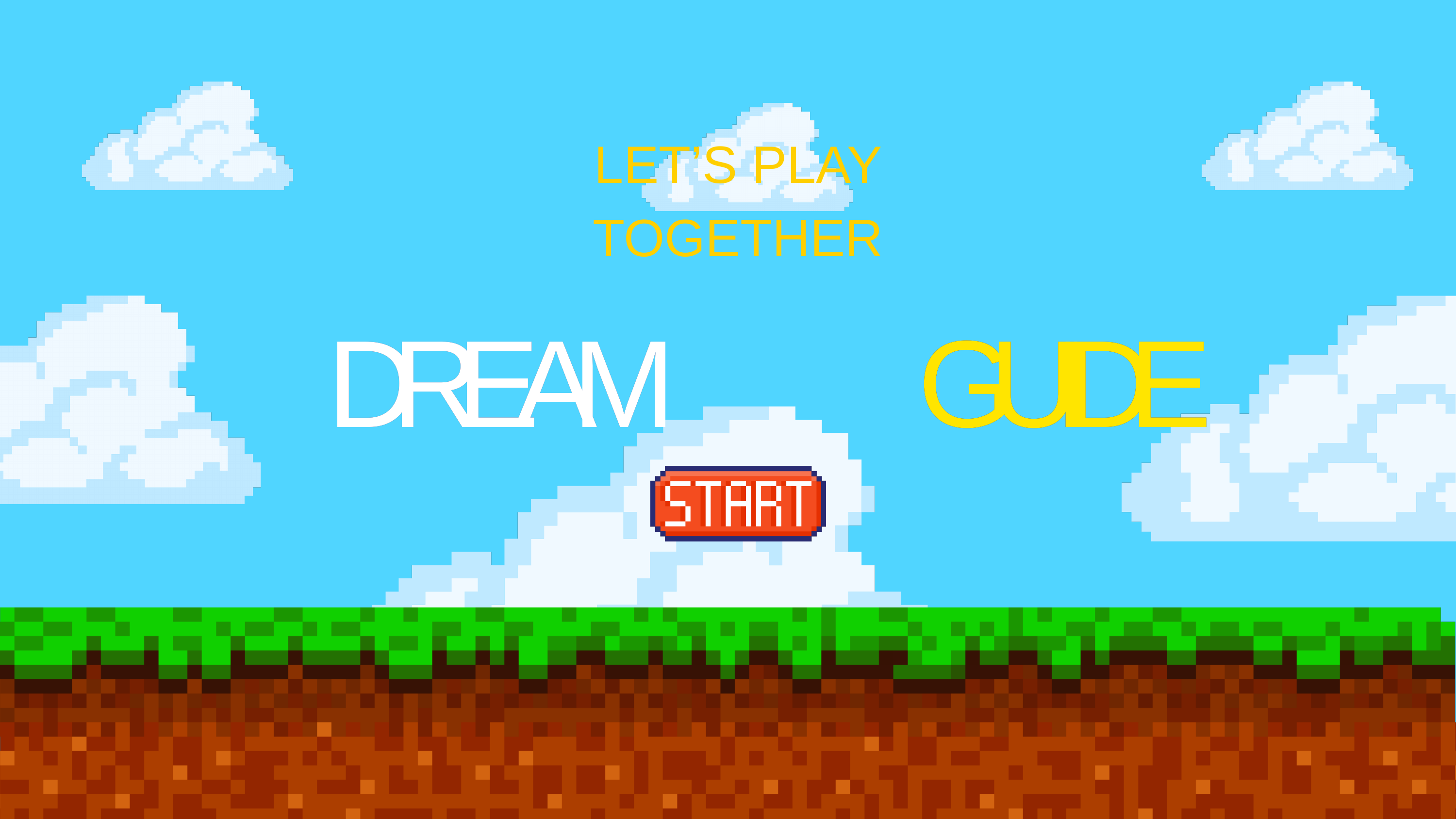

LET’S PLAY TOGETHER
DREAM
DREAM
GUIDE
GUIDE